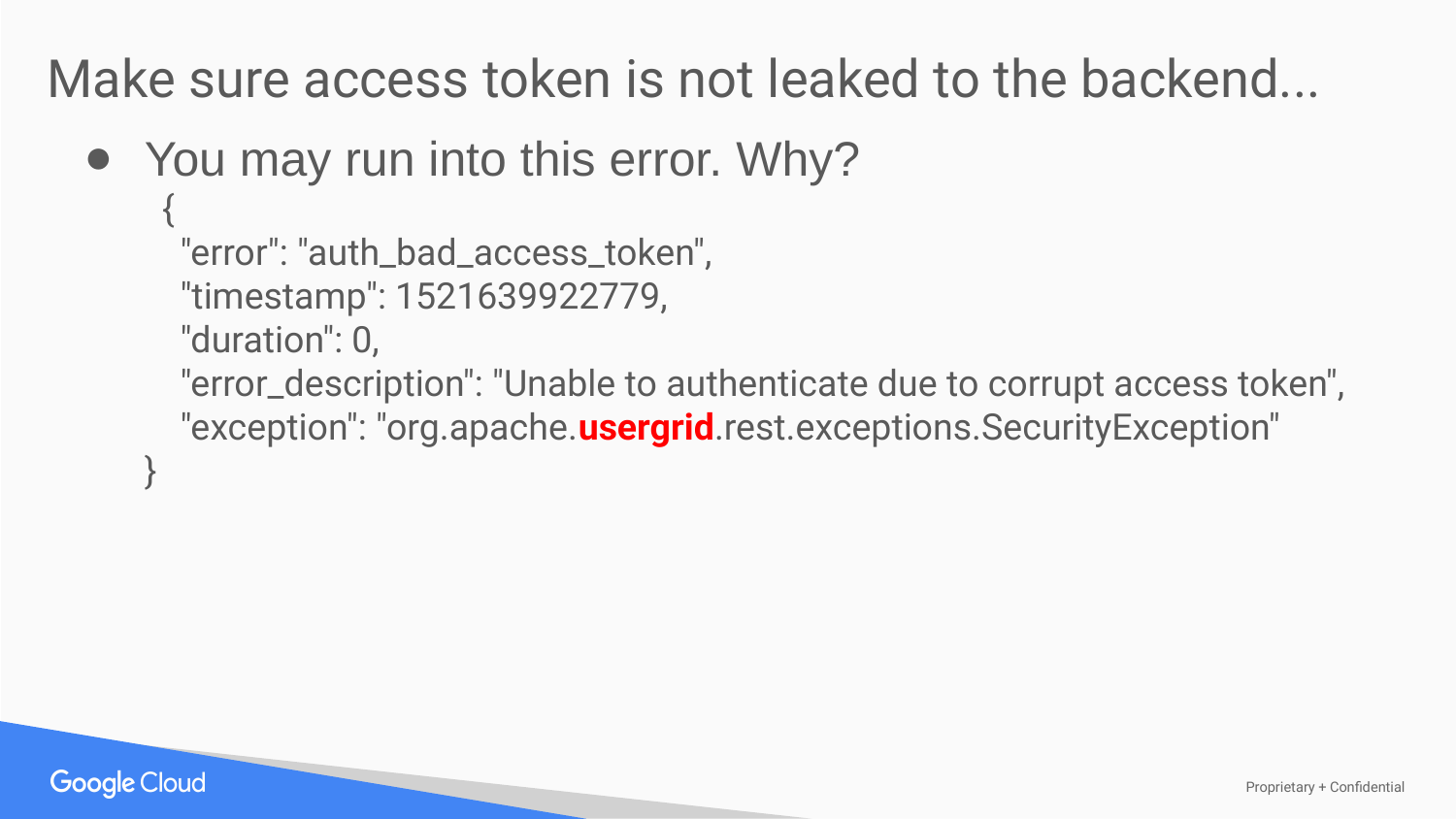

Make sure access token is not leaked to the backend...
You may run into this error. Why?
  {
    "error": "auth_bad_access_token",
    "timestamp": 1521639922779,
    "duration": 0,
    "error_description": "Unable to authenticate due to corrupt access token",
    "exception": "org.apache.usergrid.rest.exceptions.SecurityException"
}